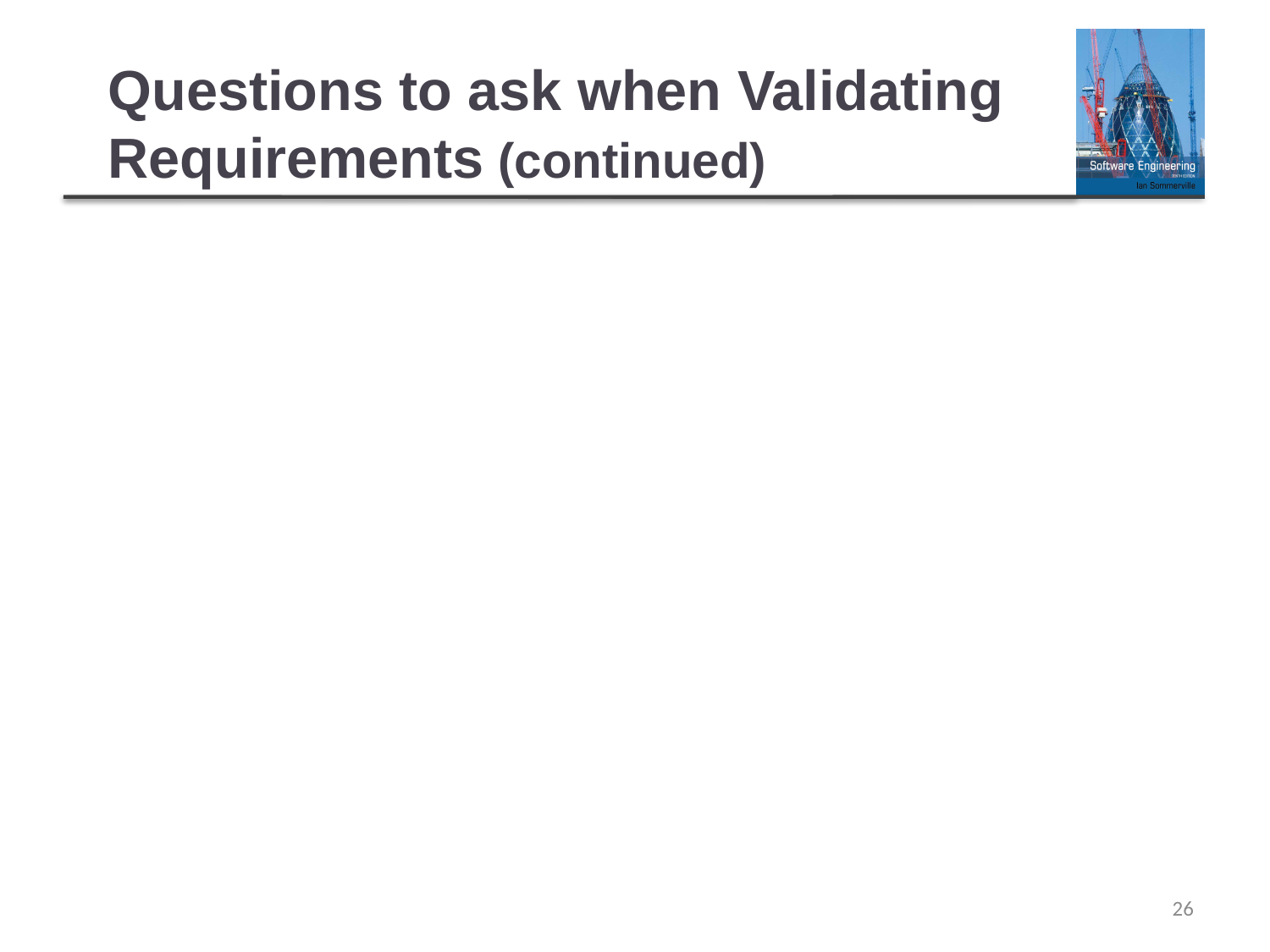

# Questions to ask when Validating Requirements (continued)
Do any requirements conflict with other requirements?
Is each requirement achievable in the technical environment that will house the system or product?
Is each requirement testable, once implemented?
Approaches: Demonstration, actual test, analysis, or inspection
Does the requirements model properly reflect the information, function, and behavior of the system to be built?
Has the requirements model been “partitioned” in a way that exposes progressively more detailed information about the system?
26